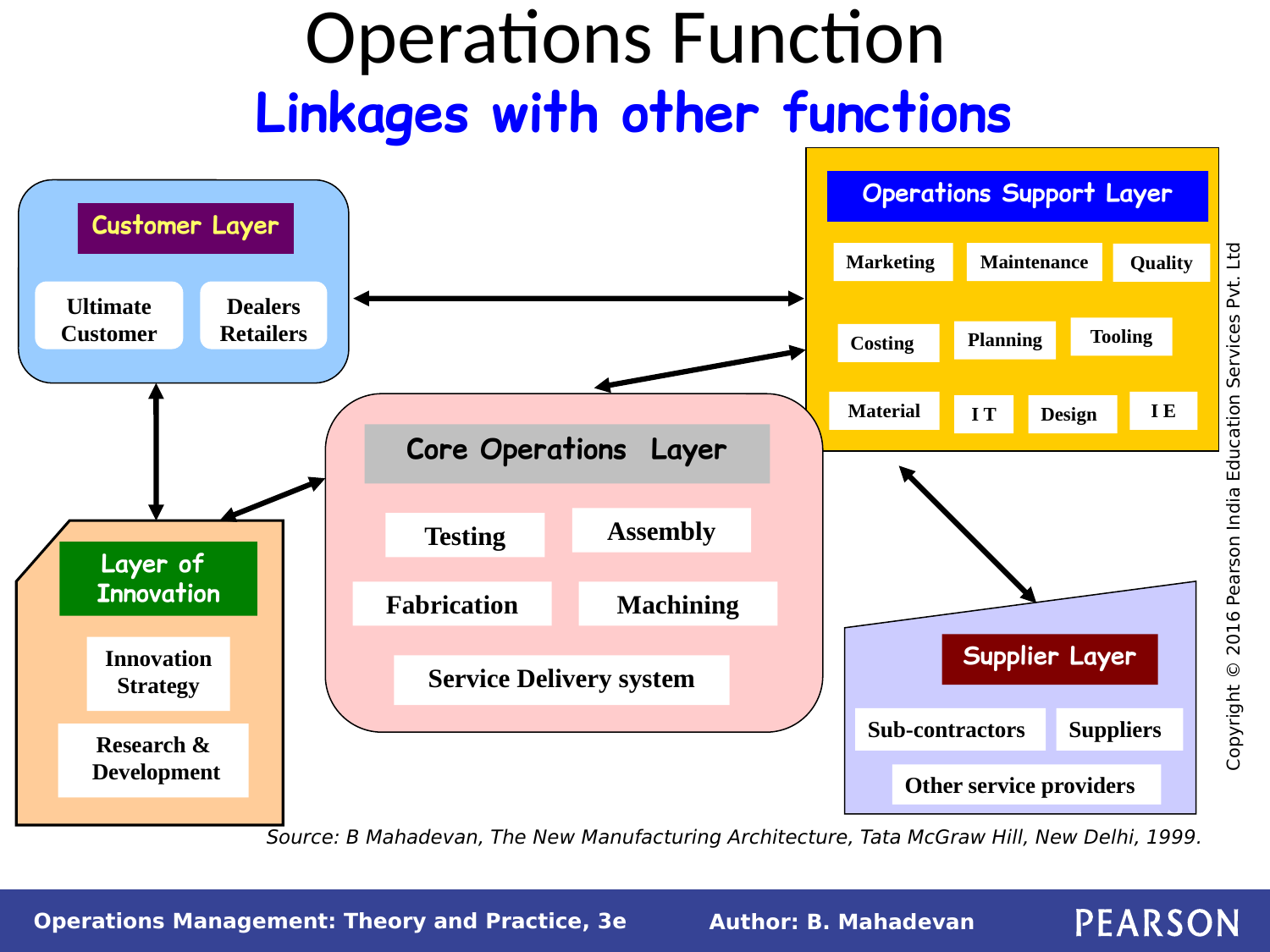

# Operations Function Linkages with other functions

Operations Support Layer
Marketing
Maintenance
Quality
Tooling
Planning
Costing
Material
I E
I T
Design

Customer Layer
Ultimate
Customer
Dealers
Retailers

Core Operations  Layer
Assembly
Testing
Fabrication
Machining
Service Delivery system

Layer of
Innovation
Innovation
Strategy
Research &
 Development

Sub-contractors
Suppliers
Other service providers
Supplier Layer
Source: B Mahadevan, The New Manufacturing Architecture, Tata McGraw Hill, New Delhi, 1999.